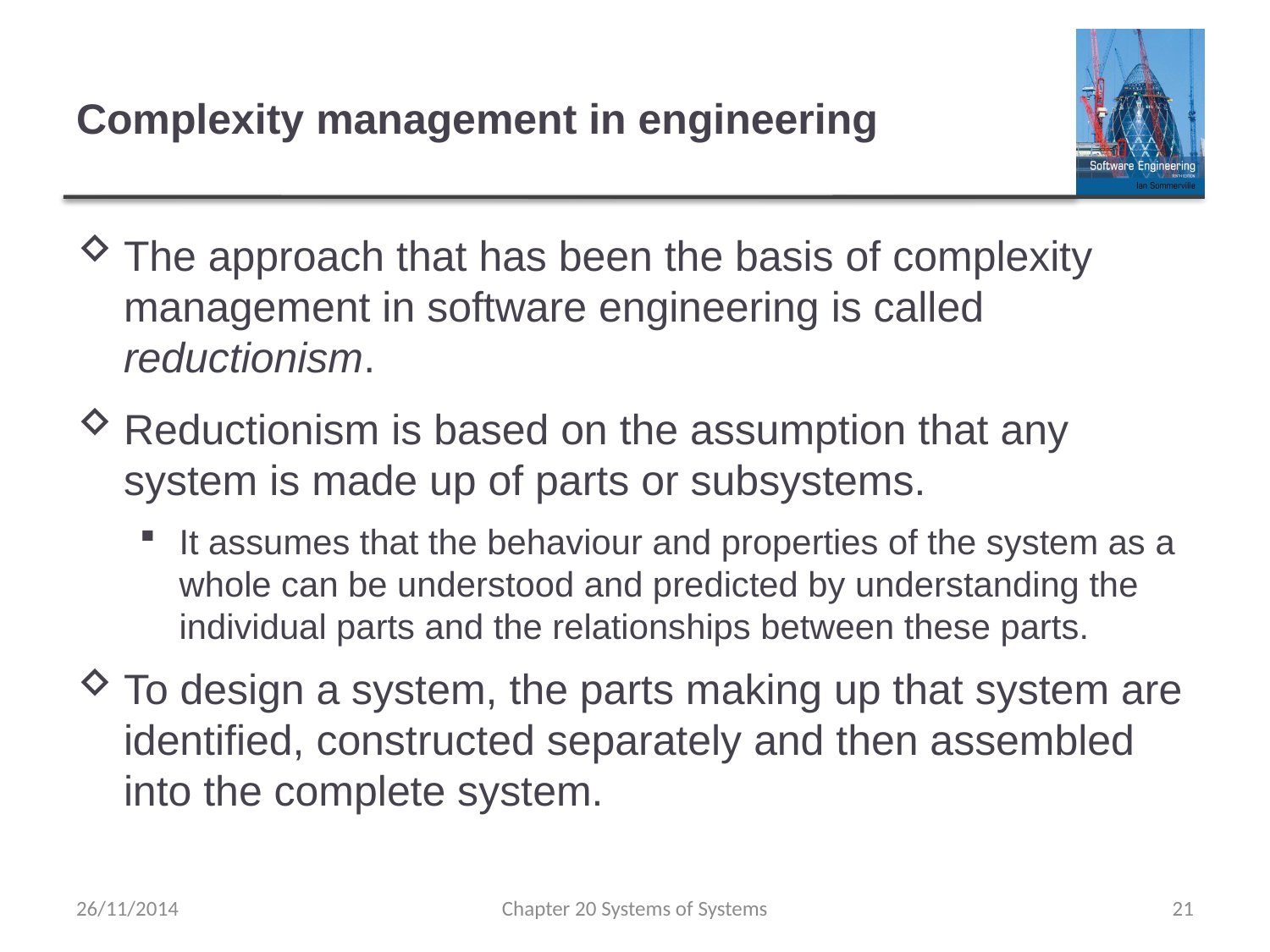

# Complexity management in engineering
The approach that has been the basis of complexity management in software engineering is called reductionism.
Reductionism is based on the assumption that any system is made up of parts or subsystems.
It assumes that the behaviour and properties of the system as a whole can be understood and predicted by understanding the individual parts and the relationships between these parts.
To design a system, the parts making up that system are identified, constructed separately and then assembled into the complete system.
26/11/2014
Chapter 20 Systems of Systems
21